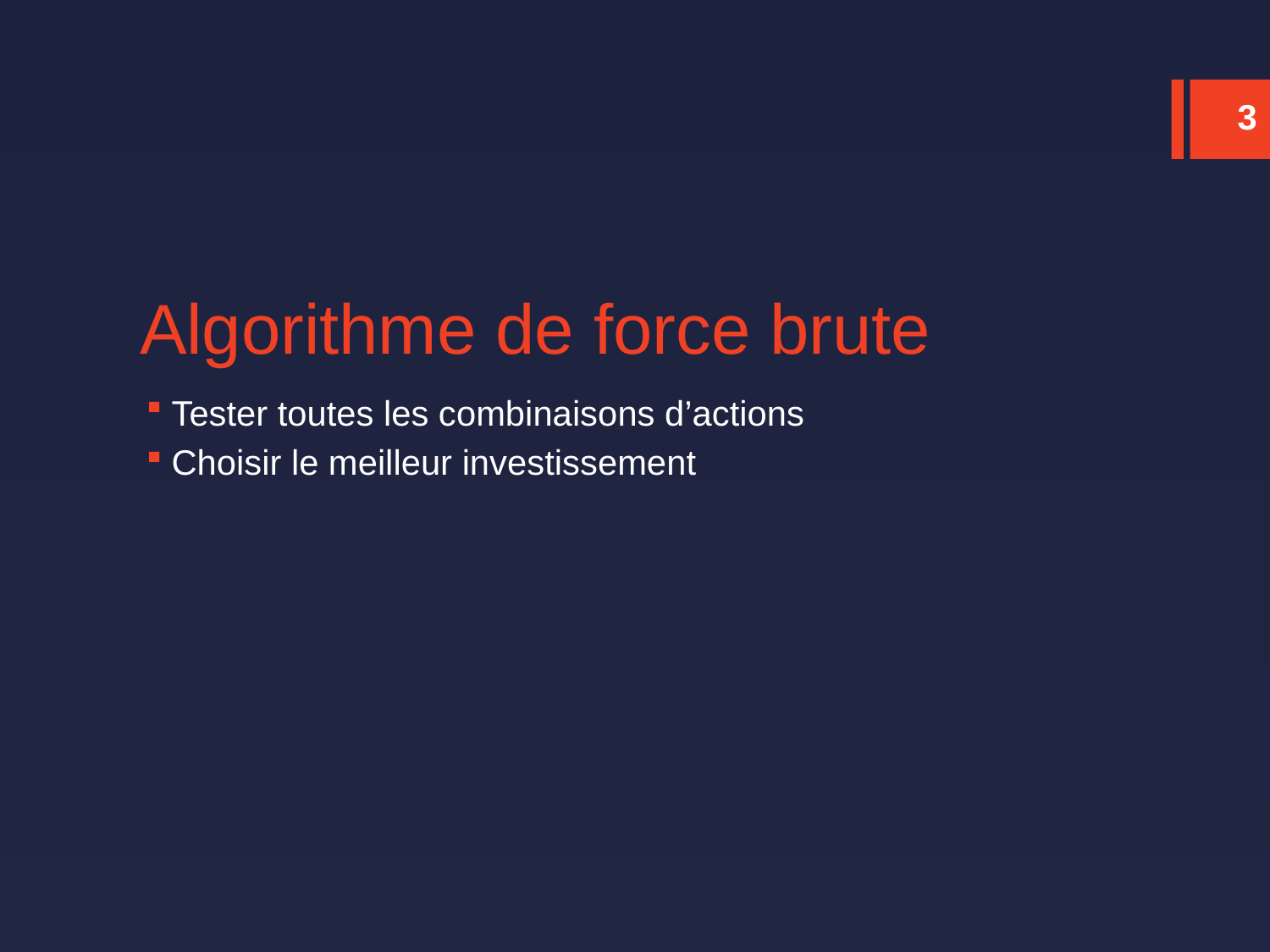

3
# Algorithme de force brute
Tester toutes les combinaisons d’actions
Choisir le meilleur investissement